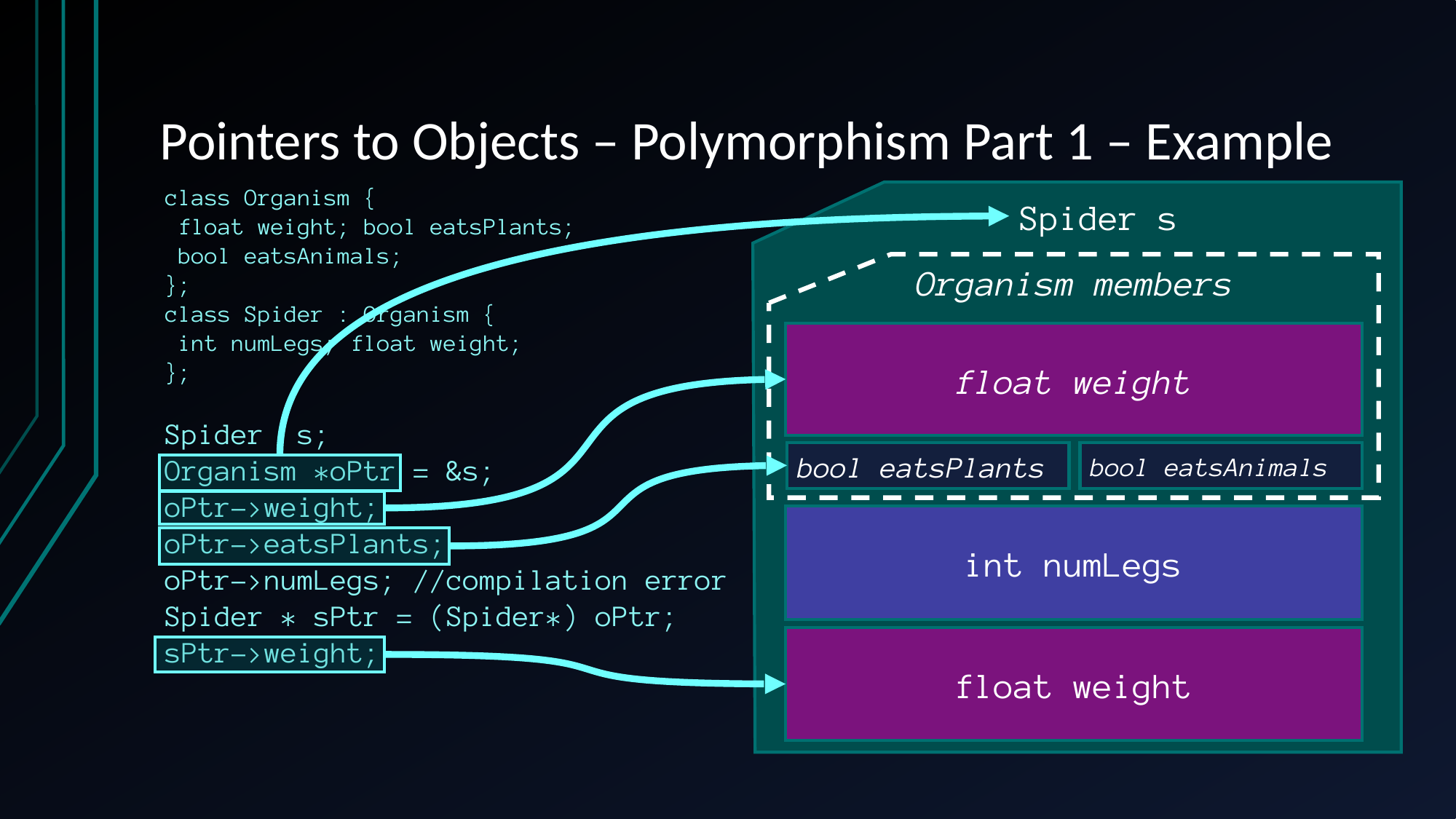

# Pointers to Objects – Polymorphism Part 1 – Example
class Organism {
 float weight; bool eatsPlants;
 bool eatsAnimals;
};
class Spider : Organism {
 int numLegs; float weight;
};

Spider  s;
Organism *oPtr = &s;
oPtr->weight;
oPtr->eatsPlants;
oPtr->numLegs; //compilation error
Spider * sPtr = (Spider*) oPtr;
sPtr->weight;

Spider s

Organism members
float weight
bool eatsPlants
bool eatsAnimals

int numLegs

float weight